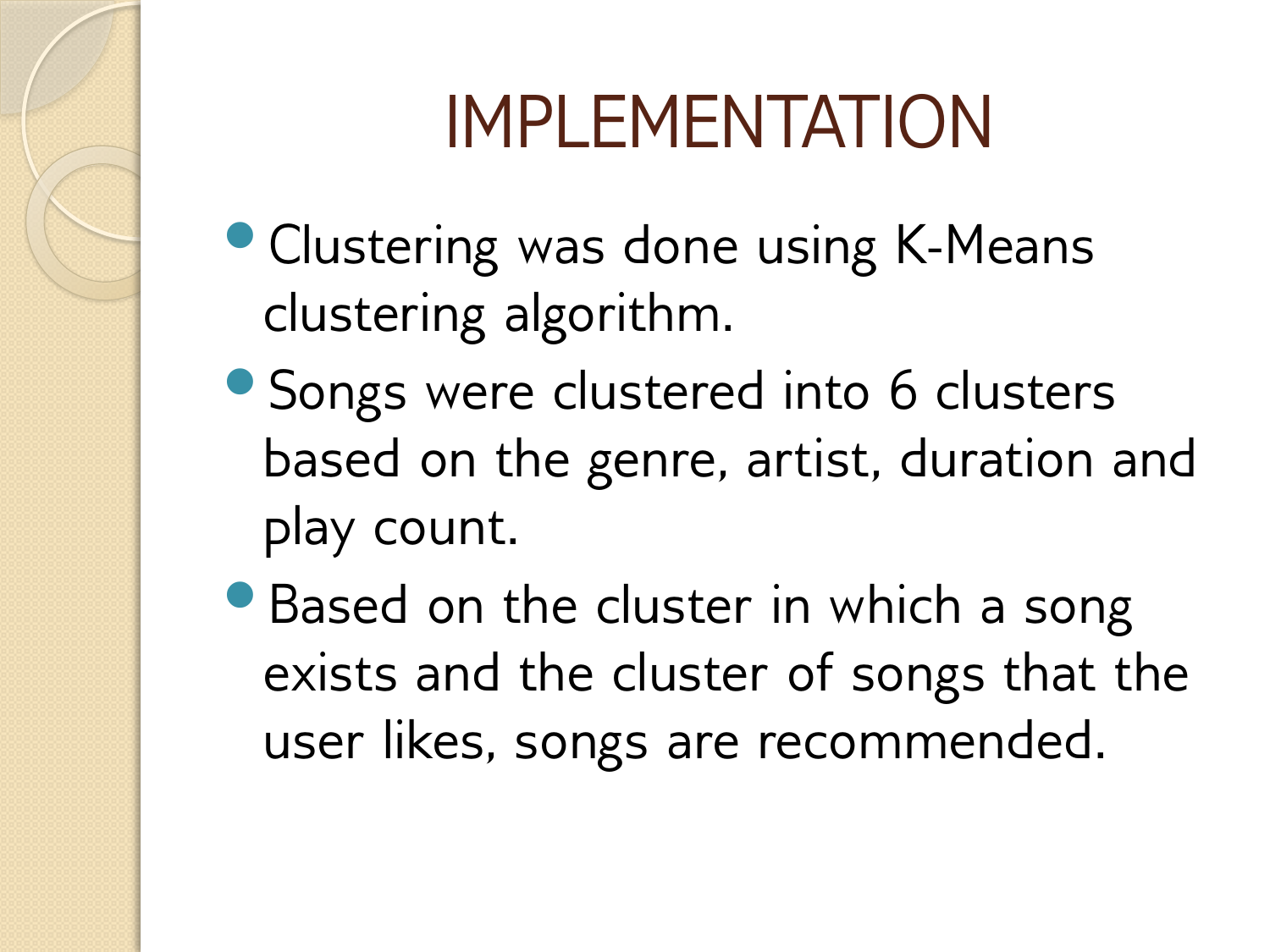

# IMPLEMENTATION
Clustering was done using K-Means clustering algorithm.
Songs were clustered into 6 clusters based on the genre, artist, duration and play count.
Based on the cluster in which a song exists and the cluster of songs that the user likes, songs are recommended.